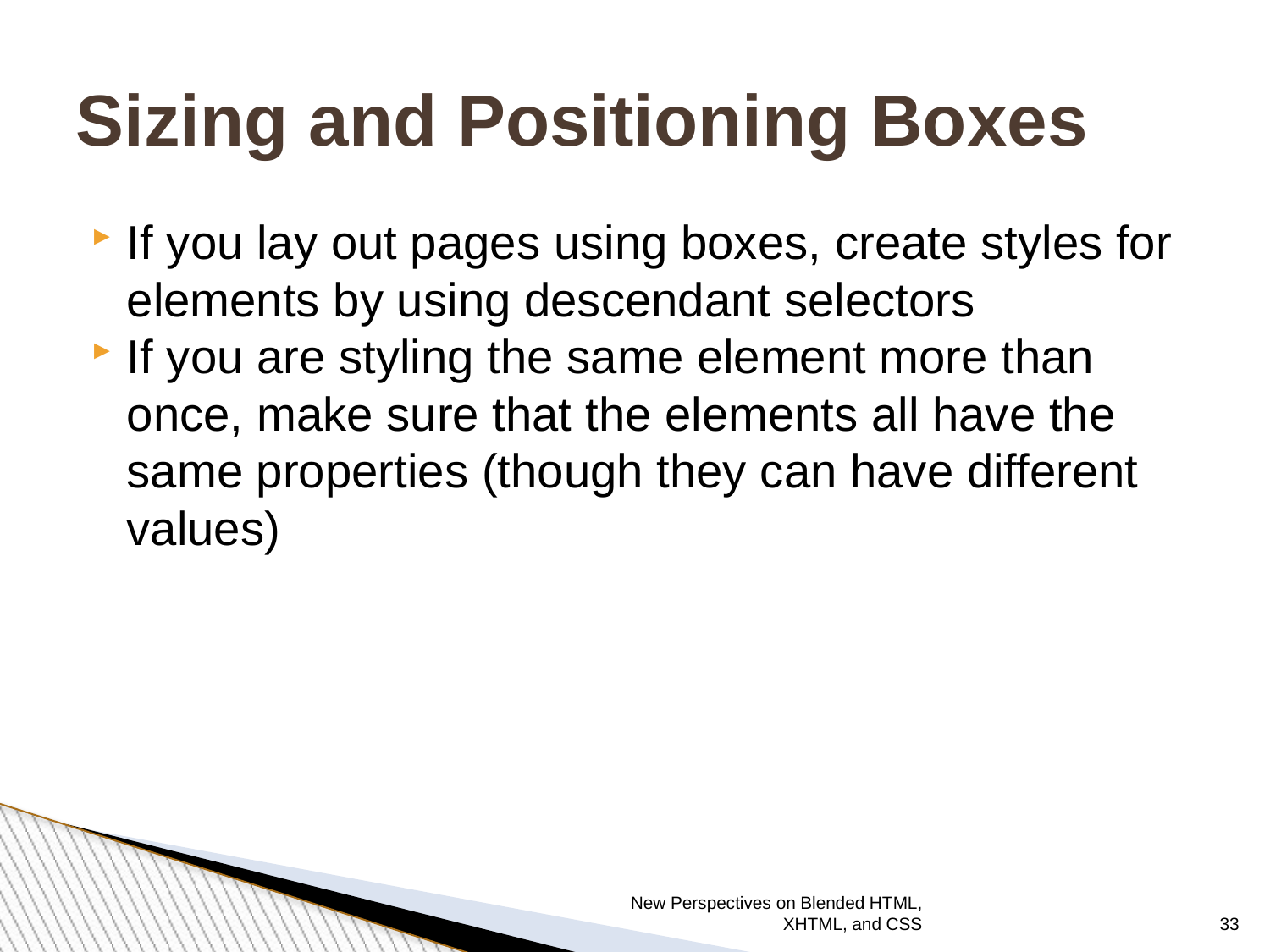

Sizing and Positioning Boxes
If you lay out pages using boxes, create styles for elements by using descendant selectors
If you are styling the same element more than once, make sure that the elements all have the same properties (though they can have different values)

New Perspectives on Blended HTML, XHTML, and CSS
33